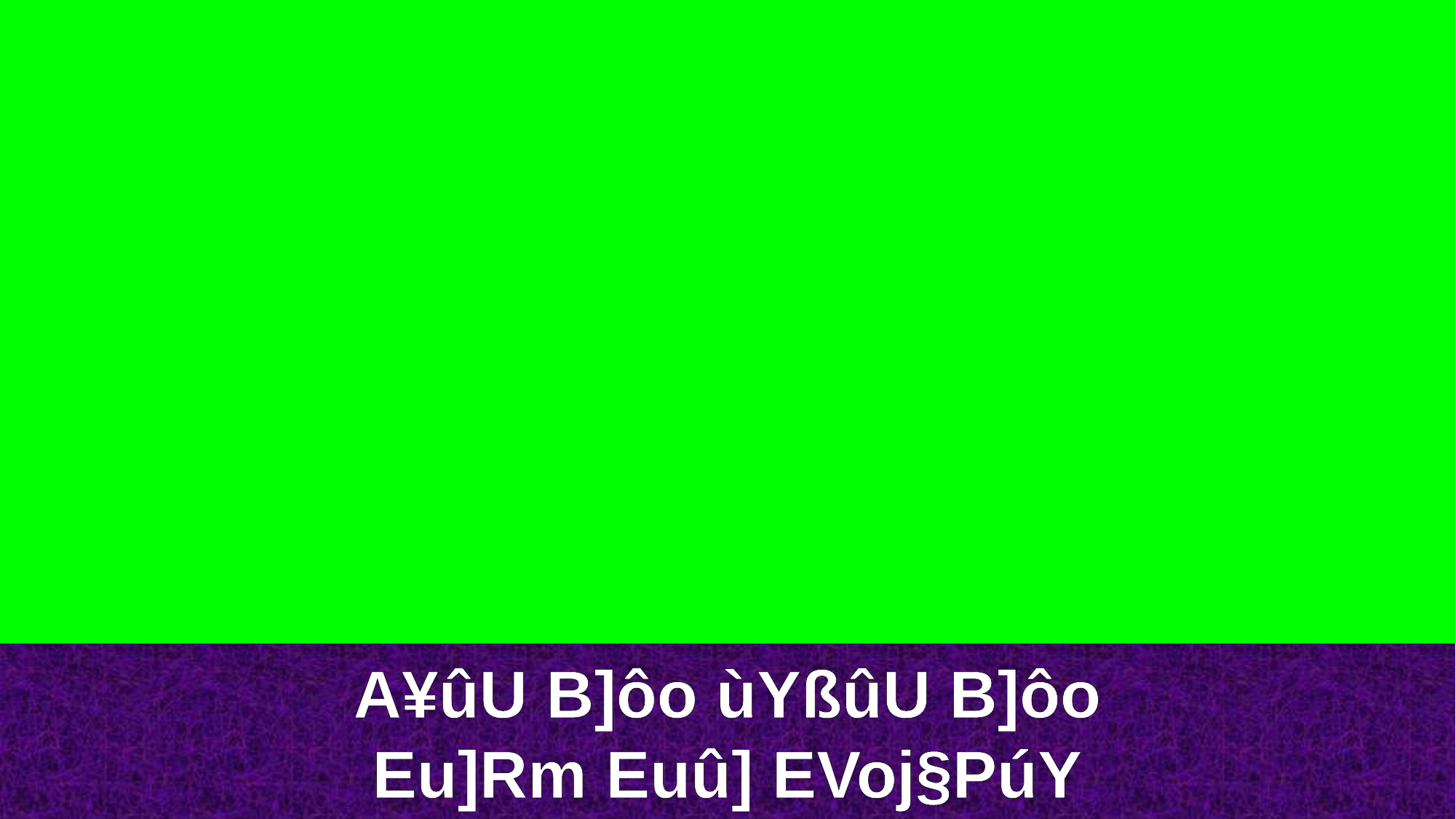

A¥ûU B]ôo ùYßûU B]ôo
Eu]Rm Euû] EVoj§PúY